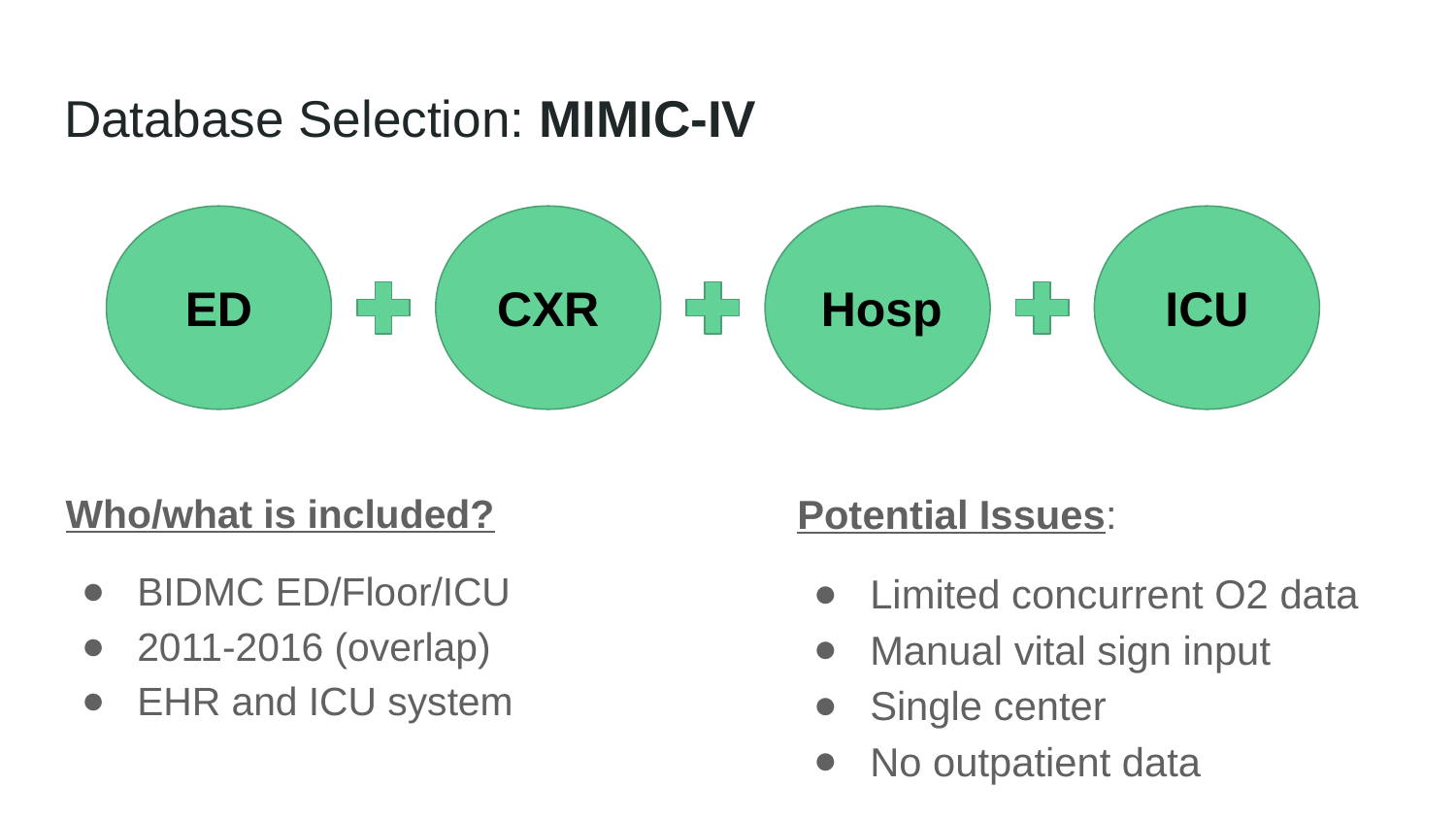

# Database Selection: MIMIC-IV

ED
CXR
Hosp
ICU

Who/what is included?
BIDMC ED/Floor/ICU
2011-2016 (overlap)
EHR and ICU system
Potential Issues:
Limited concurrent O2 data
Manual vital sign input
Single center
No outpatient data